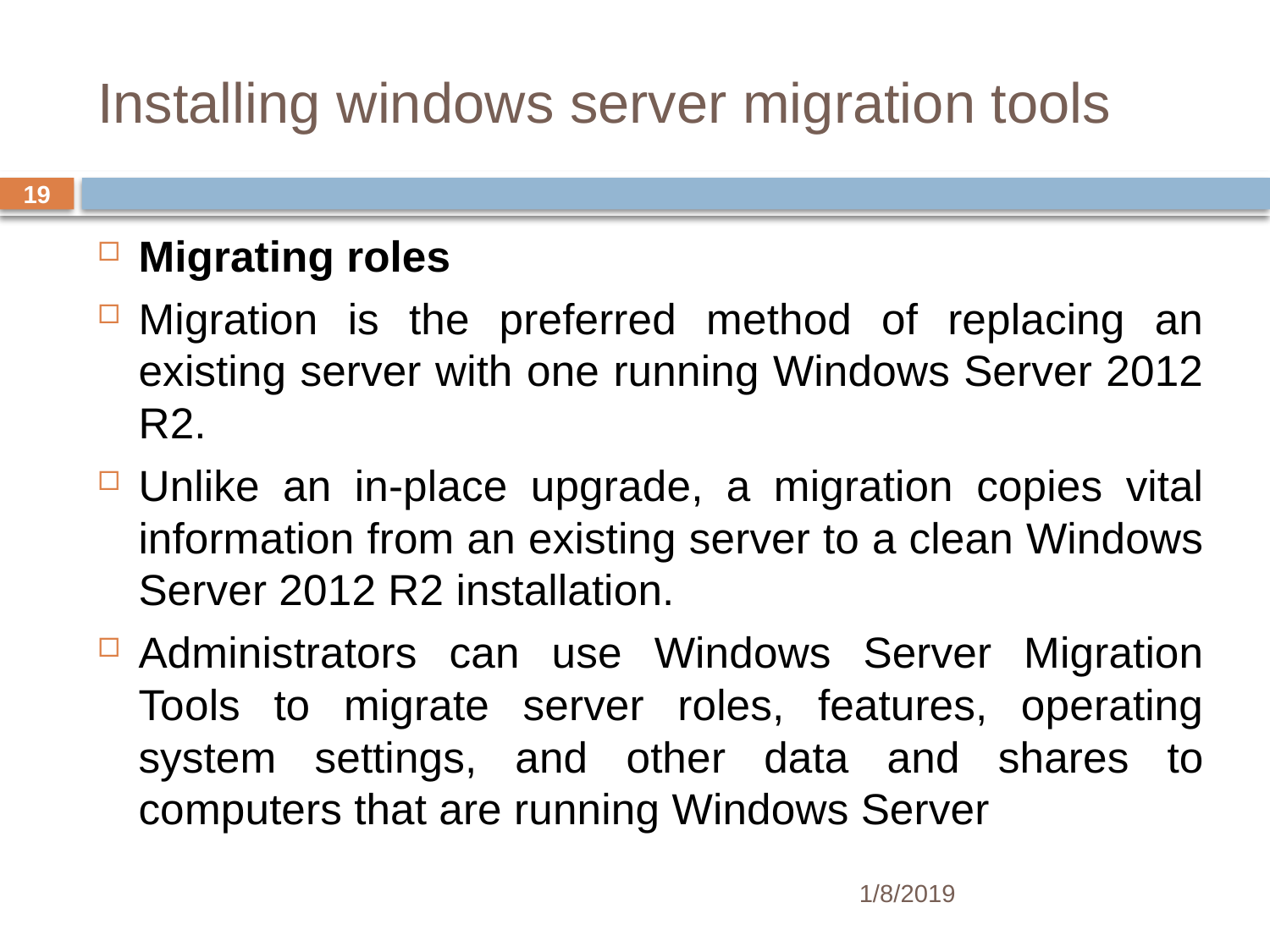

# Installing windows server migration tools
19
Migrating roles
Migration is the preferred method of replacing an existing server with one running Windows Server 2012 R2.
Unlike an in-place upgrade, a migration copies vital information from an existing server to a clean Windows Server 2012 R2 installation.
Administrators can use Windows Server Migration Tools to migrate server roles, features, operating system settings, and other data and shares to computers that are running Windows Server

1/8/2019